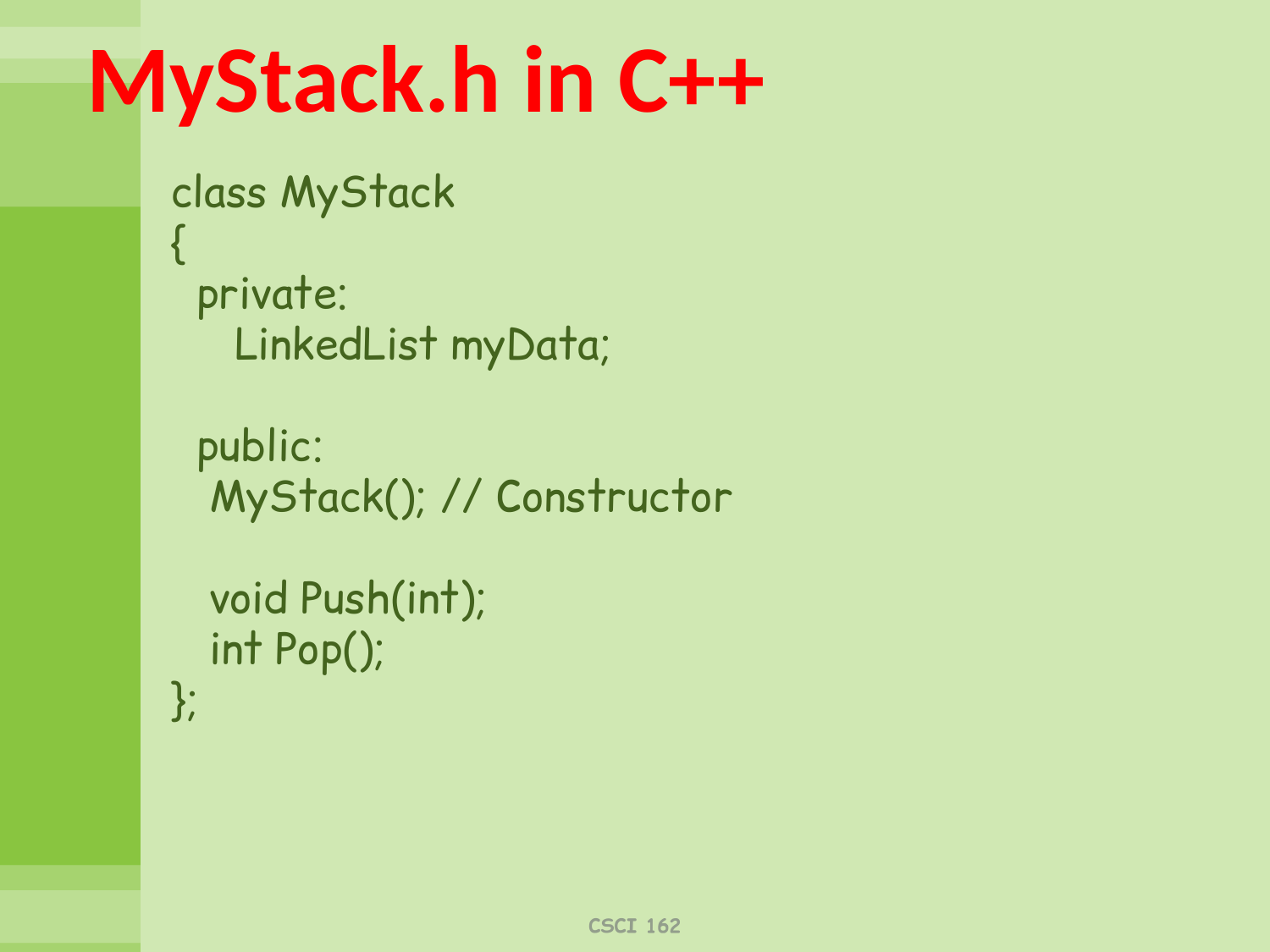

# MyStack.h in C++
class MyStack
{
  private:
     LinkedList myData;

  public:
   MyStack(); // Constructor

   void Push(int);
   int Pop();
};

CSCI 162